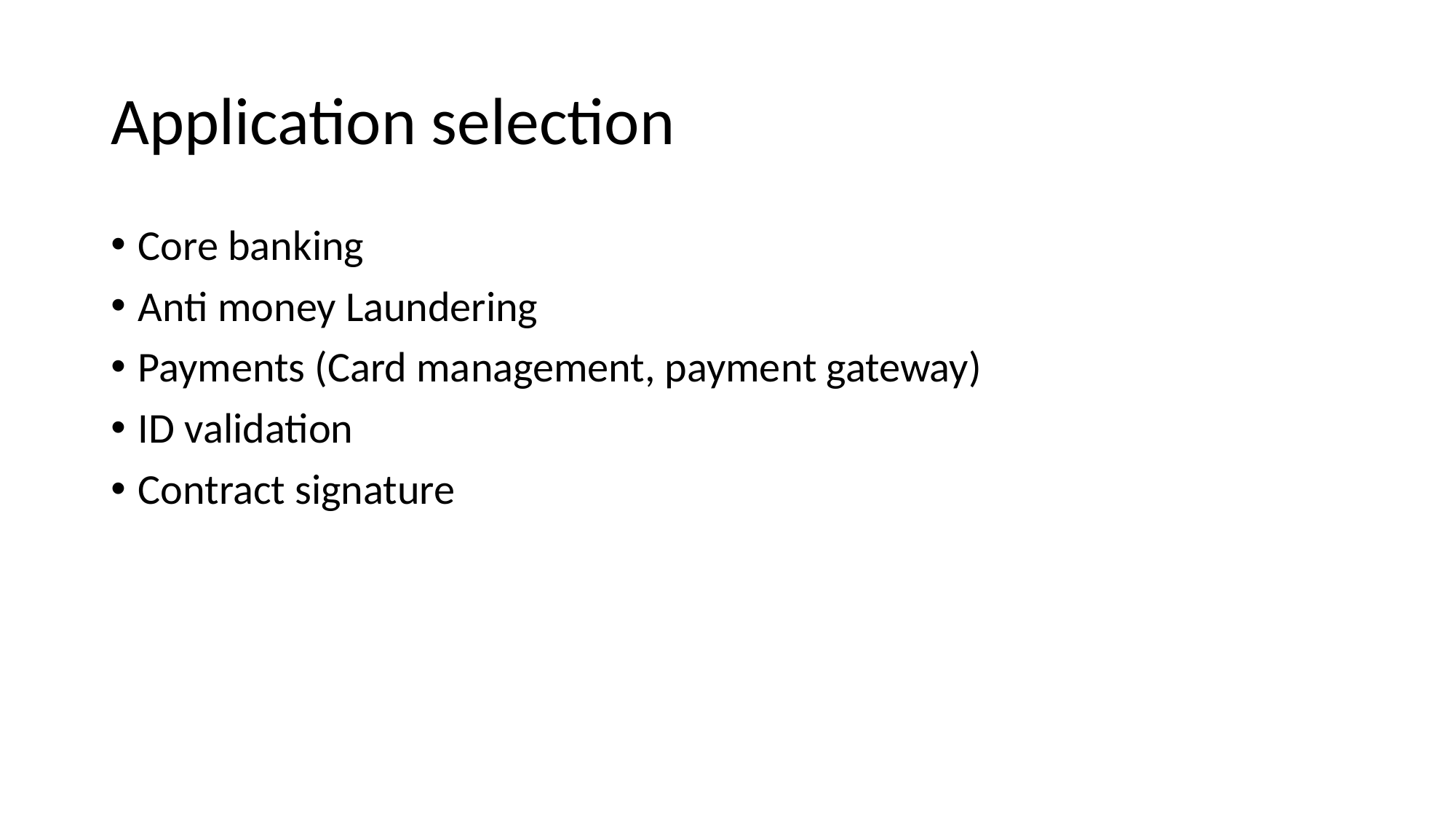

# Application selection
Core banking
Anti money Laundering
Payments (Card management, payment gateway)
ID validation
Contract signature